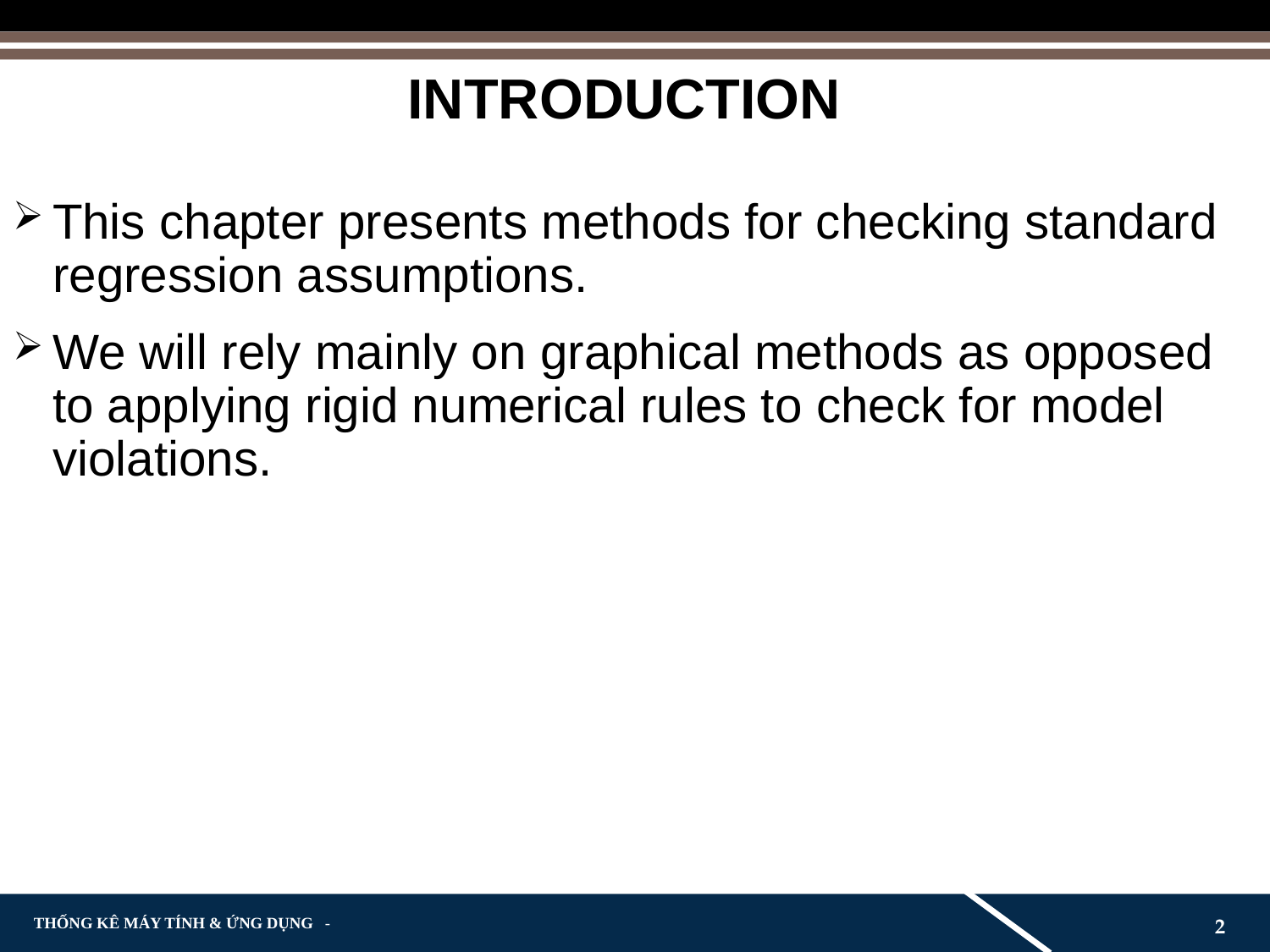

# INTRODUCTION
This chapter presents methods for checking standard regression assumptions.
We will rely mainly on graphical methods as opposed to applying rigid numerical rules to check for model violations.
2